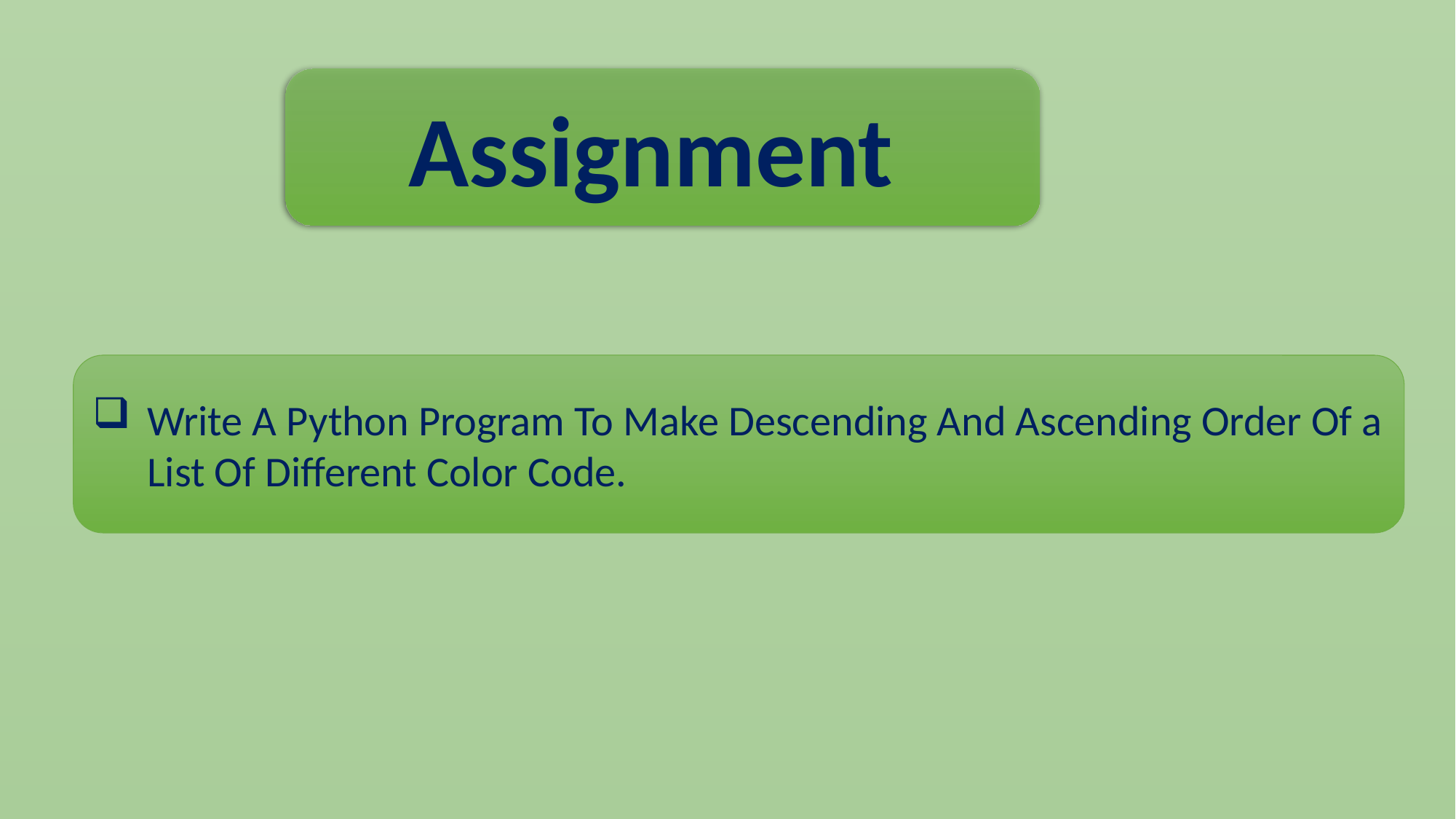

Assignment
Write A Python Program To Make Descending And Ascending Order Of a List Of Different Color Code.